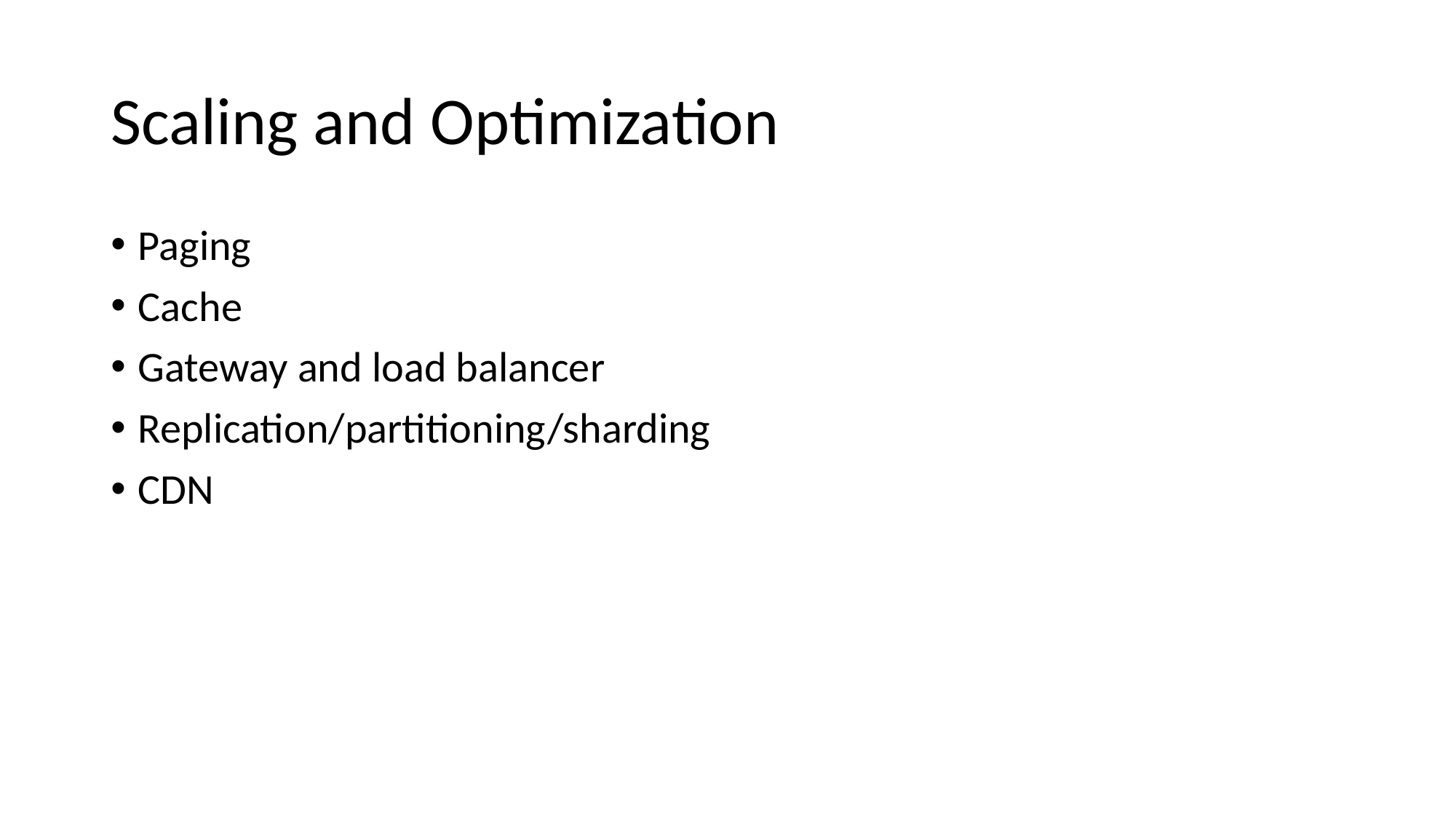

# Scaling and Optimization
Paging
Cache
Gateway and load balancer
Replication/partitioning/sharding
CDN